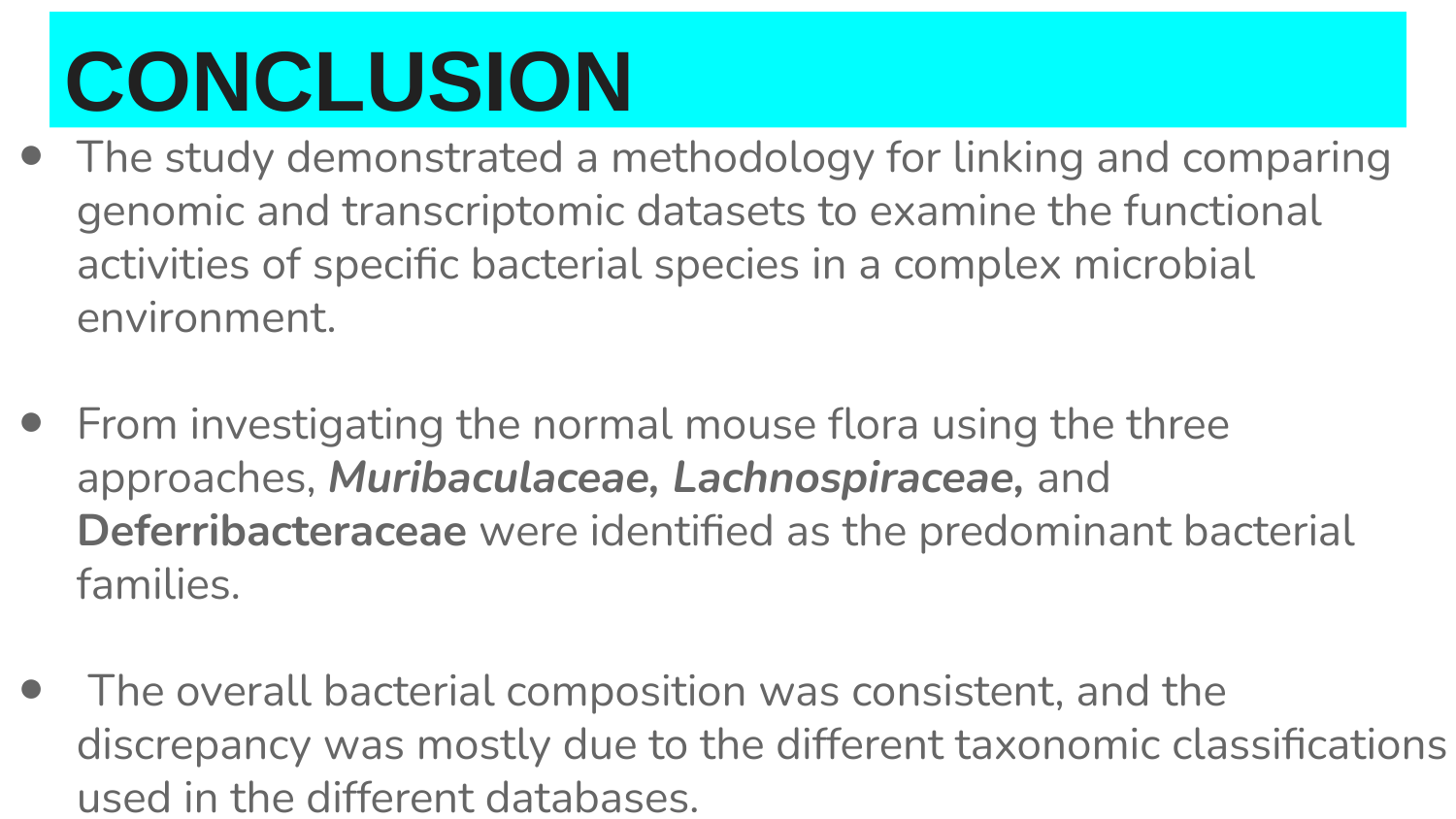

# CONCLUSION
The study demonstrated a methodology for linking and comparing genomic and transcriptomic datasets to examine the functional activities of specific bacterial species in a complex microbial environment.

From investigating the normal mouse flora using the three approaches, Muribaculaceae, Lachnospiraceae, and Deferribacteraceae were identified as the predominant bacterial families.

 The overall bacterial composition was consistent, and the discrepancy was mostly due to the different taxonomic classifications used in the different databases.